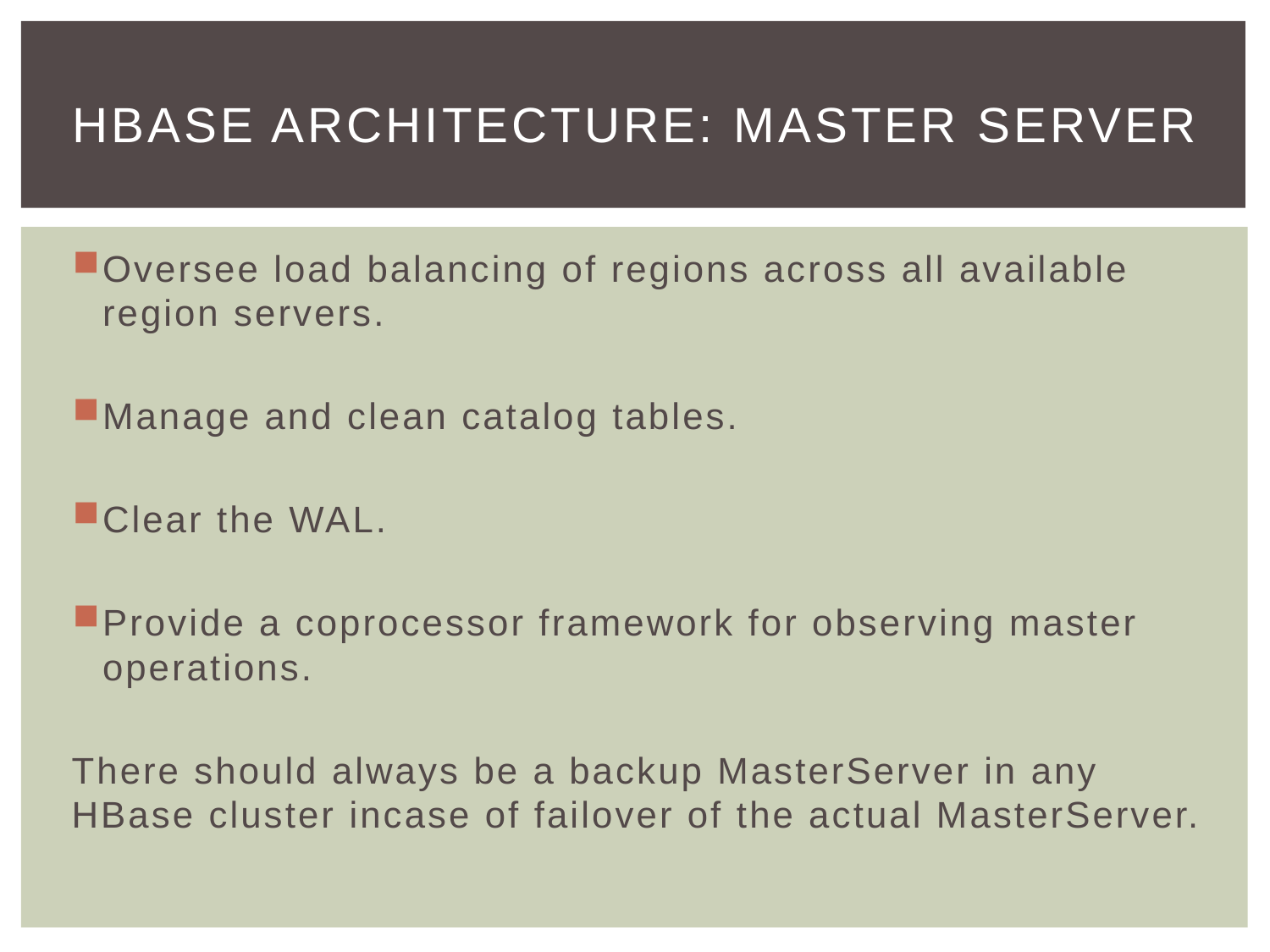

# Hbase architecture: master server
Oversee load balancing of regions across all available region servers.

Manage and clean catalog tables.

Clear the WAL.

Provide a coprocessor framework for observing master operations.

There should always be a backup MasterServer in any HBase cluster incase of failover of the actual MasterServer.